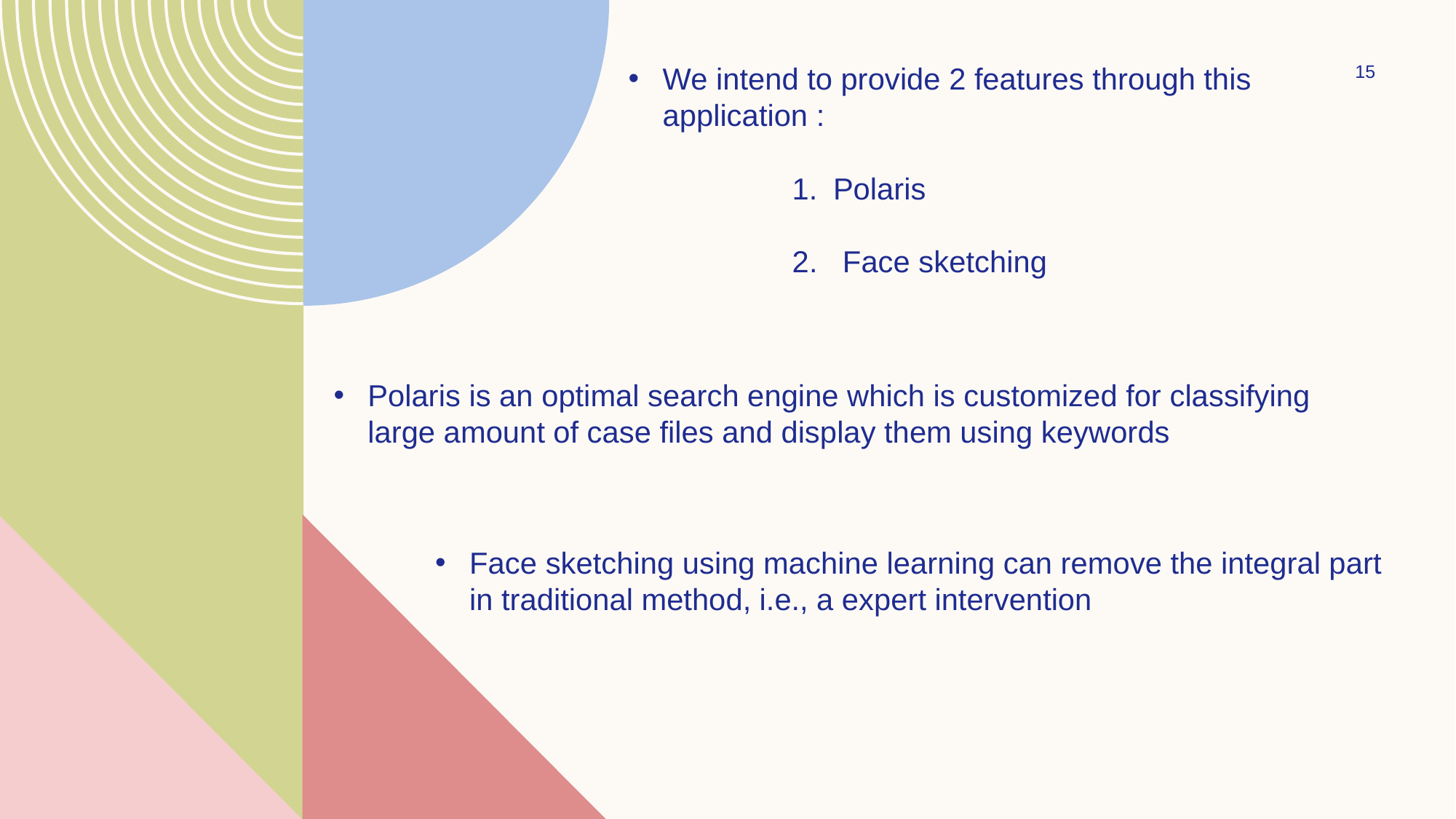

We intend to provide 2 features through this application :

Polaris

2.   Face sketching

15
Polaris is an optimal search engine which is customized for classifying large amount of case files and display them using keywords
Face sketching using machine learning can remove the integral part in traditional method, i.e., a expert intervention